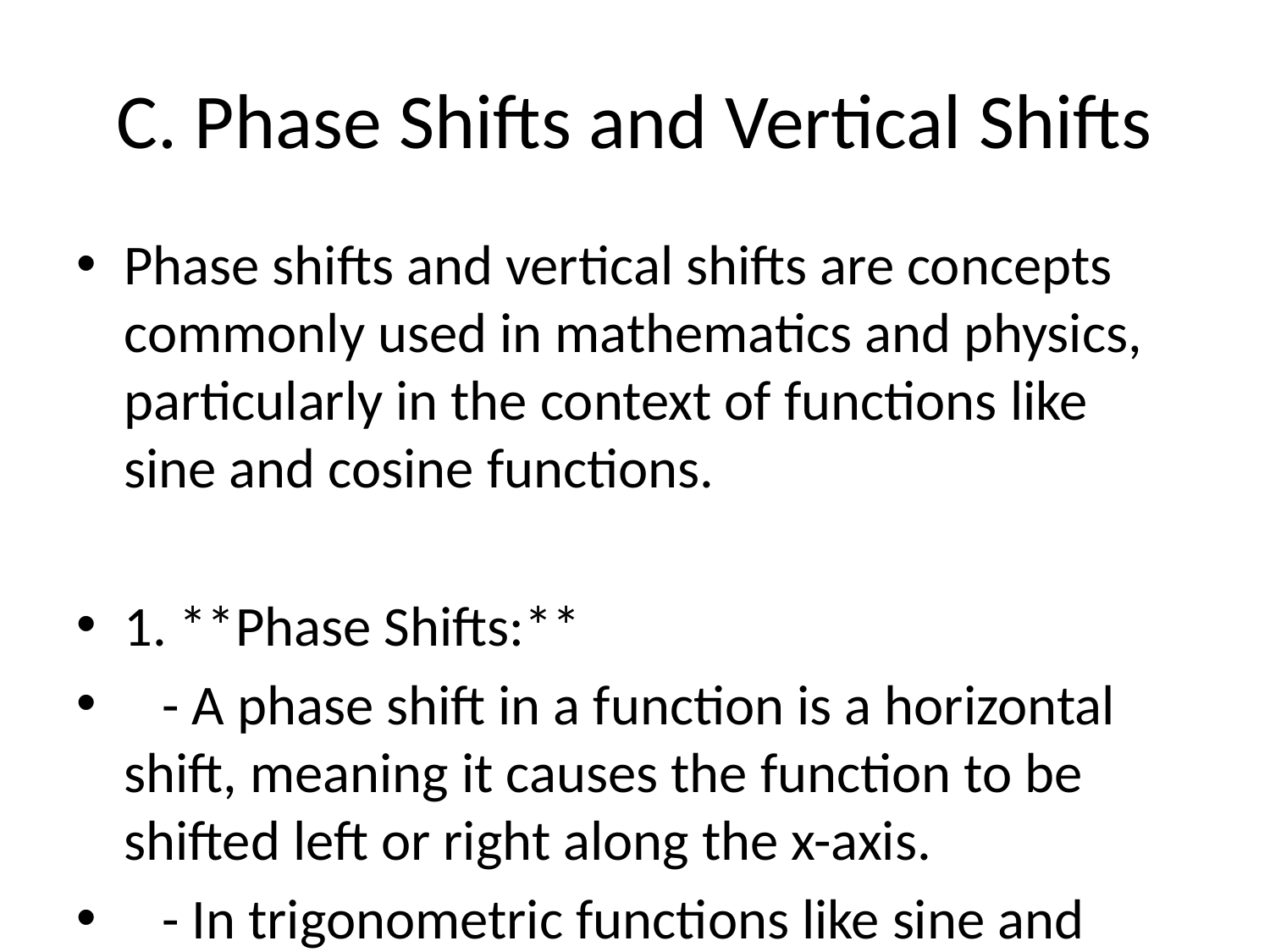

# C. Phase Shifts and Vertical Shifts
Phase shifts and vertical shifts are concepts commonly used in mathematics and physics, particularly in the context of functions like sine and cosine functions.

1. **Phase Shifts:**
   - A phase shift in a function is a horizontal shift, meaning it causes the function to be shifted left or right along the x-axis.
   - In trigonometric functions like sine and cosine, the phase shift determines where the function starts relative to its usual starting position.
   - The general form of a phase-shifted sine or cosine function is given by:
     \( y = A \cdot \sin(B(x-C)) + D \) or \( y = A \cdot \cos(B(x-C)) + D \)
     where:
     - A: Amplitude of the function
     - B: Controls the frequency of the function
     - C: Phase shift (horizontal shift)
     - D: Vertical shift

2. **Vertical Shifts:**
   - A vertical shift in a function is a shift along the y-axis, meaning the entire graph of the function is moved up or down.
   - The vertical shift is usually represented by the term D in the general forms of trigonometric functions mentioned above.
   - A positive D value shifts the graph up, while a negative D value shifts it down.

3. **Relationship between Phase Shifts and Vertical Shifts:**
   - Phase shifts and vertical shifts are independent of each other. They affect different aspects of the function.
   - You can have a function that has both a phase shift and a vertical shift, leading to a more complex graph.
   - When analyzing a function with both types of shifts, it's important to consider the overall effect of each shift on the graph.

In summary, phase shifts and vertical shifts are essential concepts when working with functions, especially trigonometric functions. Understanding how these shifts affect the graph of a function is crucial for various applications in mathematics, physics, engineering, and other fields.